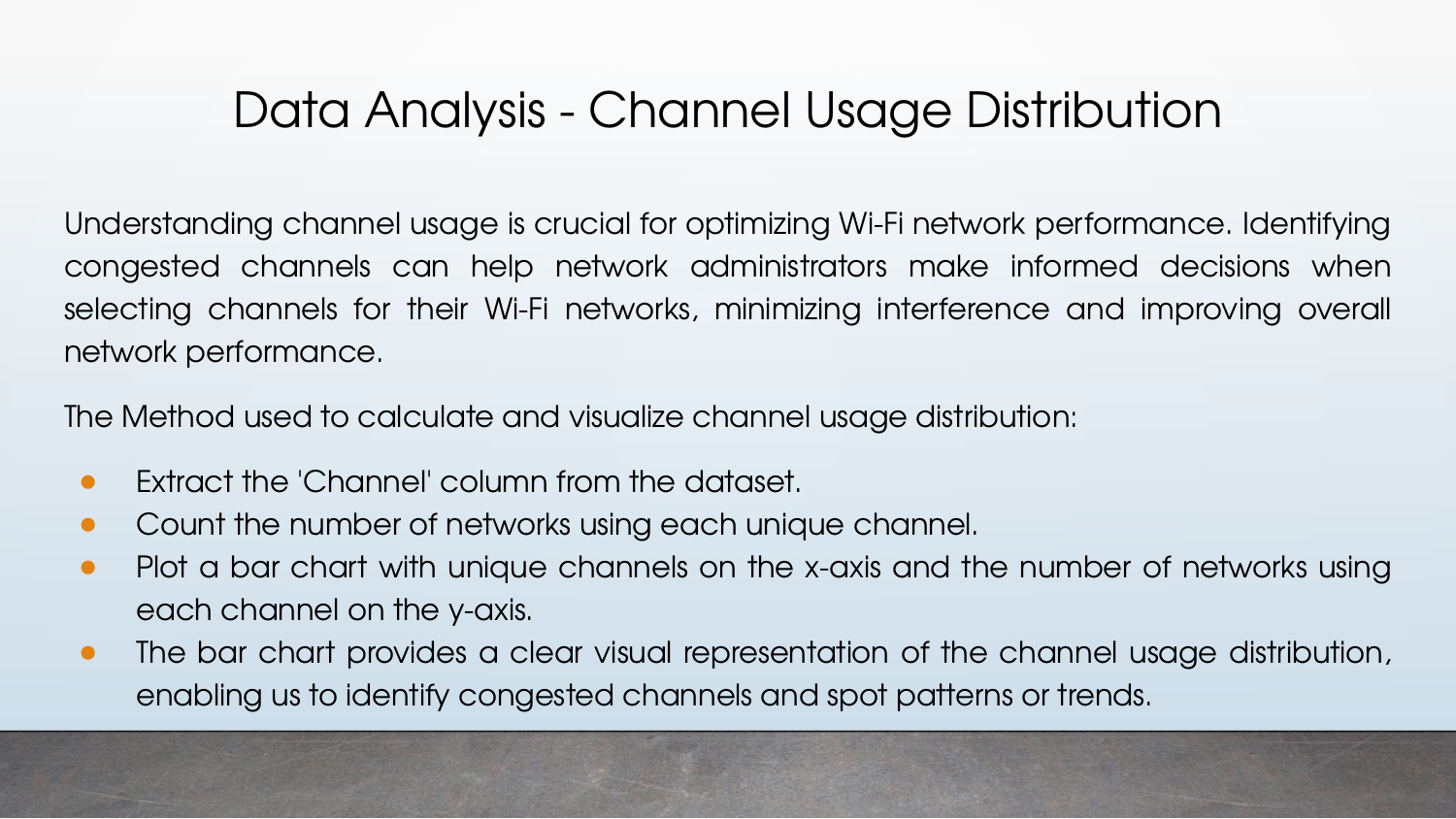

# Data Analysis - Channel Usage Distribution
Understanding channel usage is crucial for optimizing Wi-Fi network performance. Identifying congested channels can help network administrators make informed decisions when selecting channels for their Wi-Fi networks, minimizing interference and improving overall network performance.
The Method used to calculate and visualize channel usage distribution:
Extract the 'Channel' column from the dataset.
Count the number of networks using each unique channel.
Plot a bar chart with unique channels on the x-axis and the number of networks using each channel on the y-axis.
The bar chart provides a clear visual representation of the channel usage distribution, enabling us to identify congested channels and spot patterns or trends.